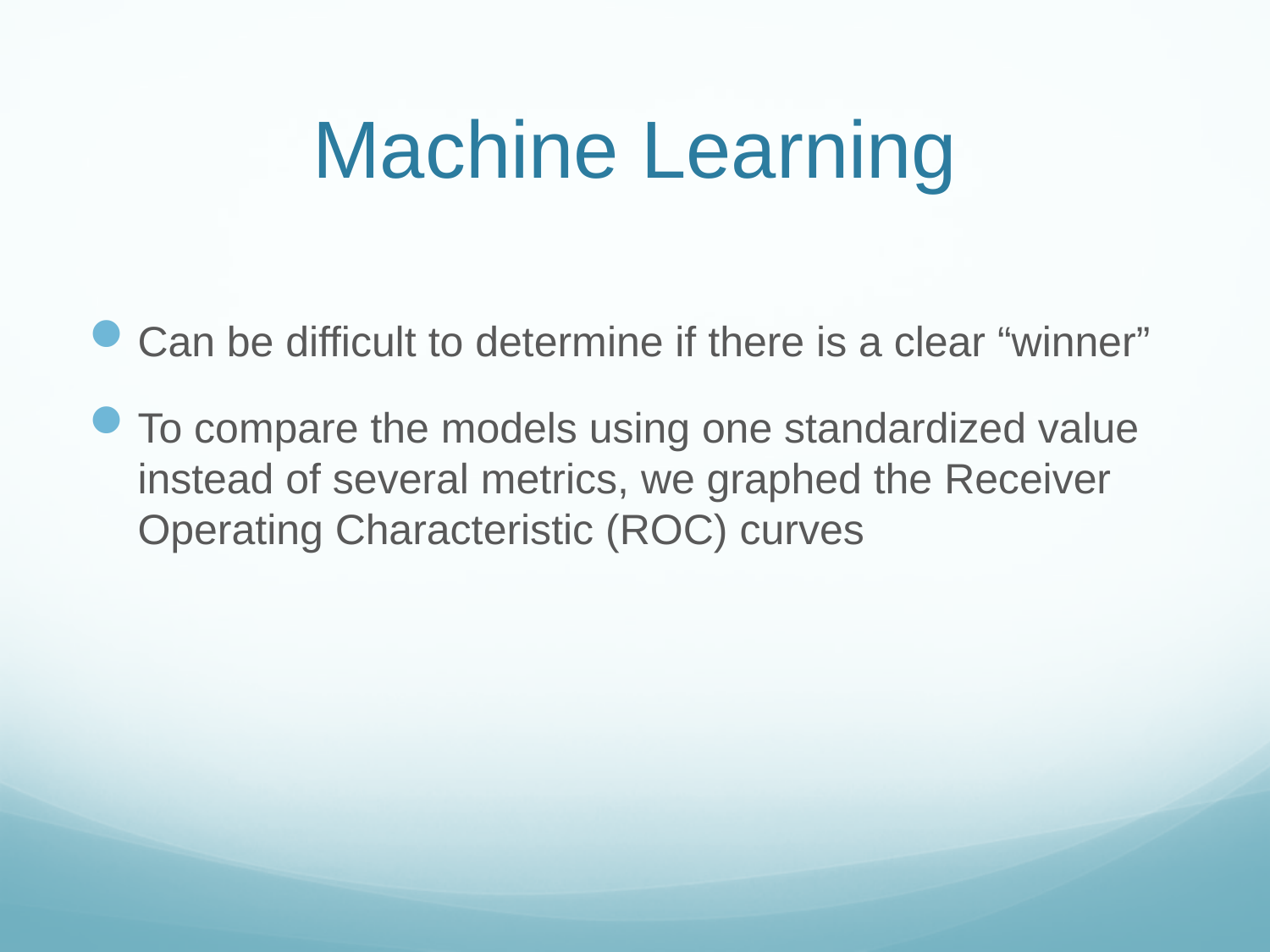

# Machine Learning

Can be difficult to determine if there is a clear “winner”
To compare the models using one standardized value instead of several metrics, we graphed the Receiver Operating Characteristic (ROC) curves